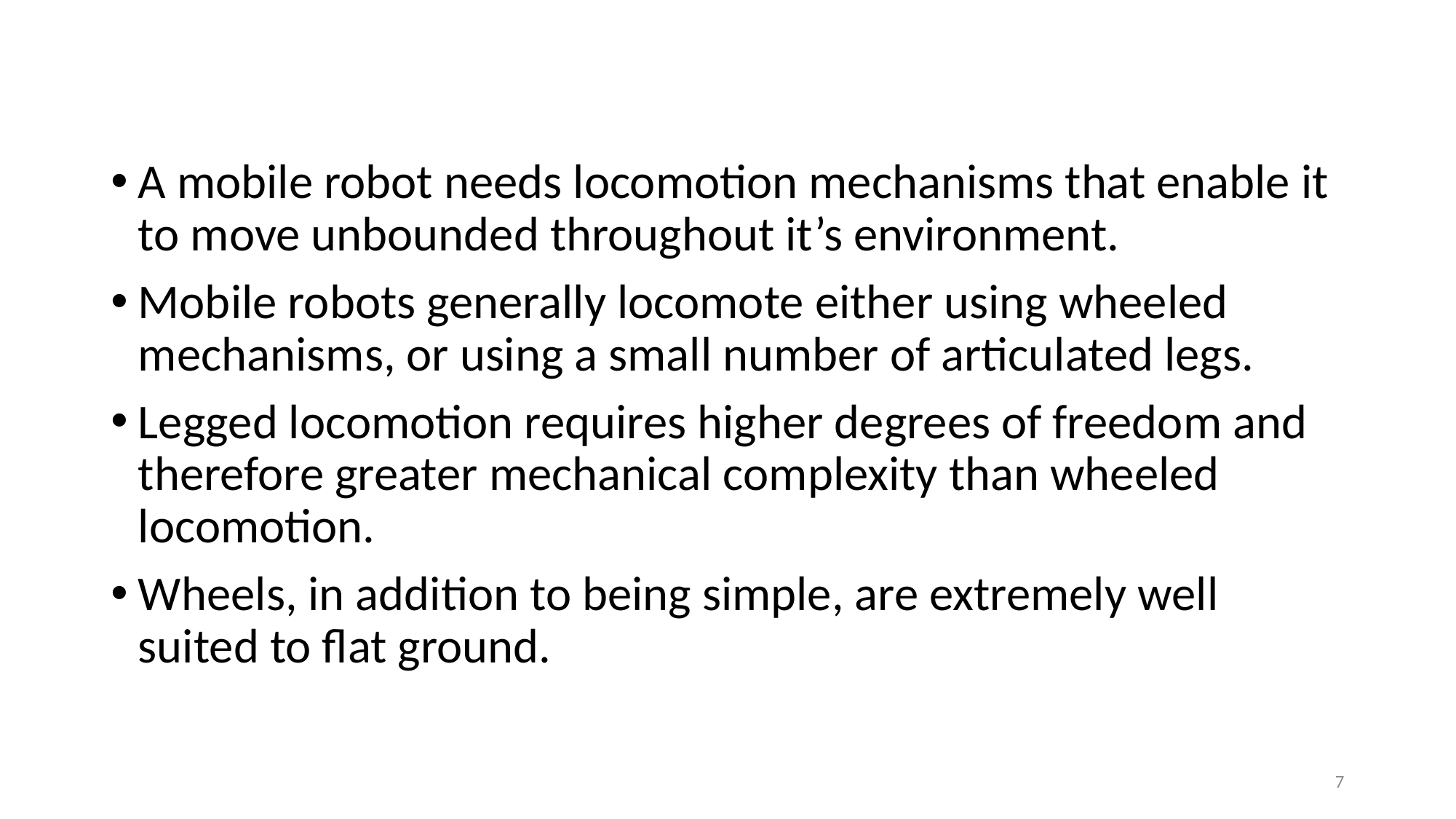

A mobile robot needs locomotion mechanisms that enable it to move unbounded throughout it’s environment.
Mobile robots generally locomote either using wheeled mechanisms, or using a small number of articulated legs.
Legged locomotion requires higher degrees of freedom and therefore greater mechanical complexity than wheeled locomotion.
Wheels, in addition to being simple, are extremely well suited to flat ground.
7